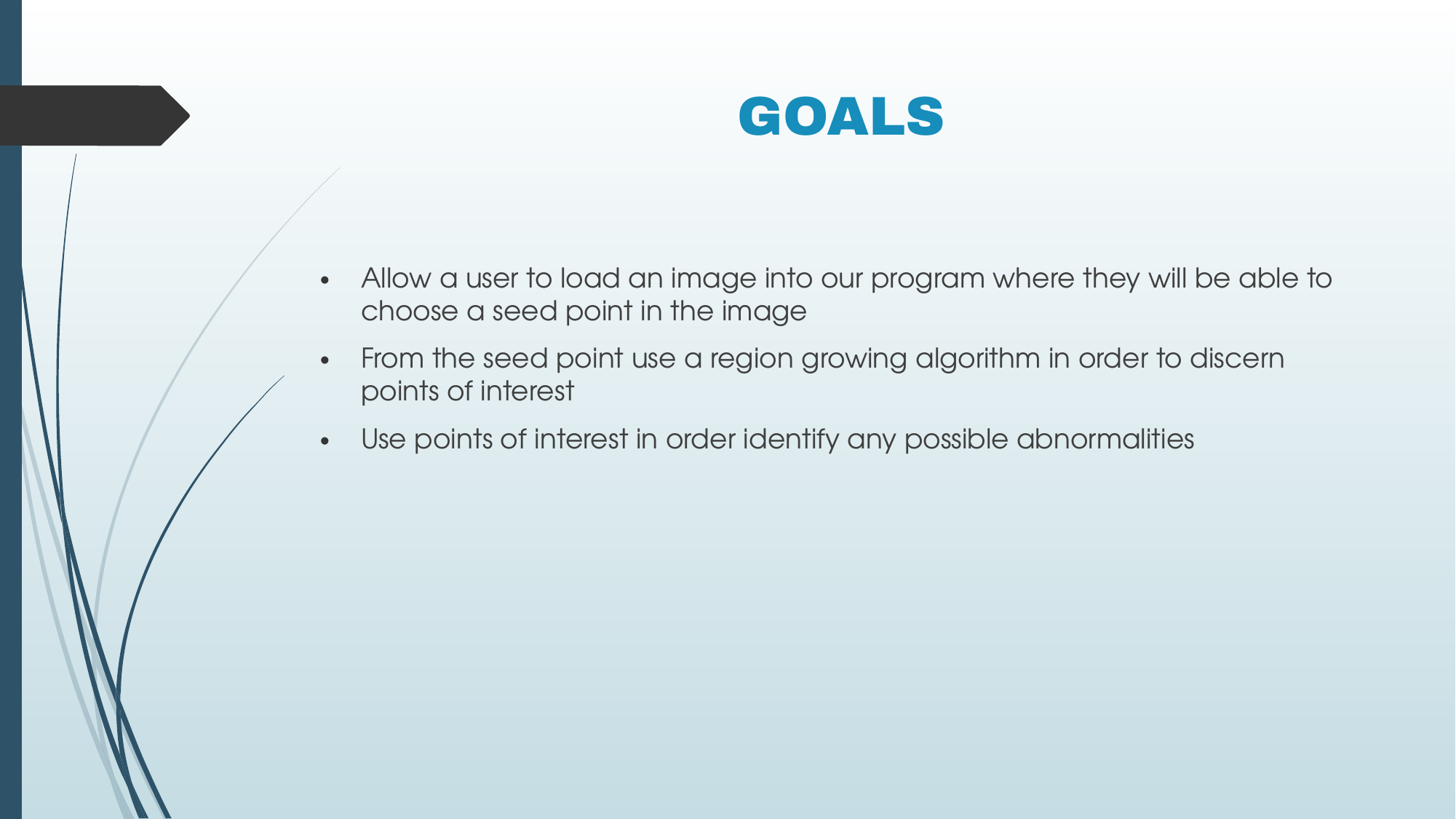

# GOALS
Allow a user to load an image into our program where they will be able to choose a seed point in the image
From the seed point use a region growing algorithm in order to discern points of interest
Use points of interest in order identify any possible abnormalities